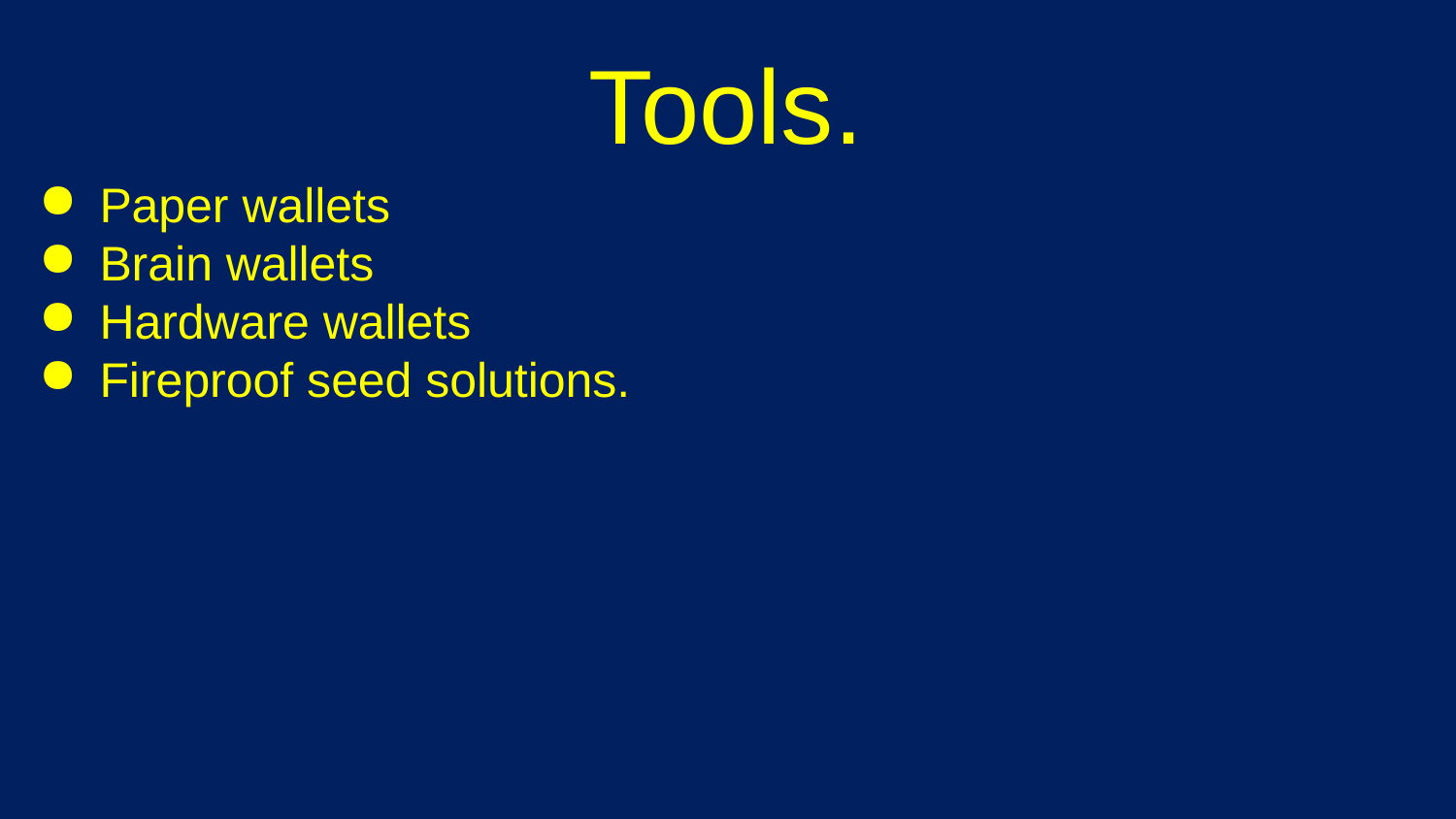

# Tools.
Paper wallets
Brain wallets
Hardware wallets
Fireproof seed solutions.